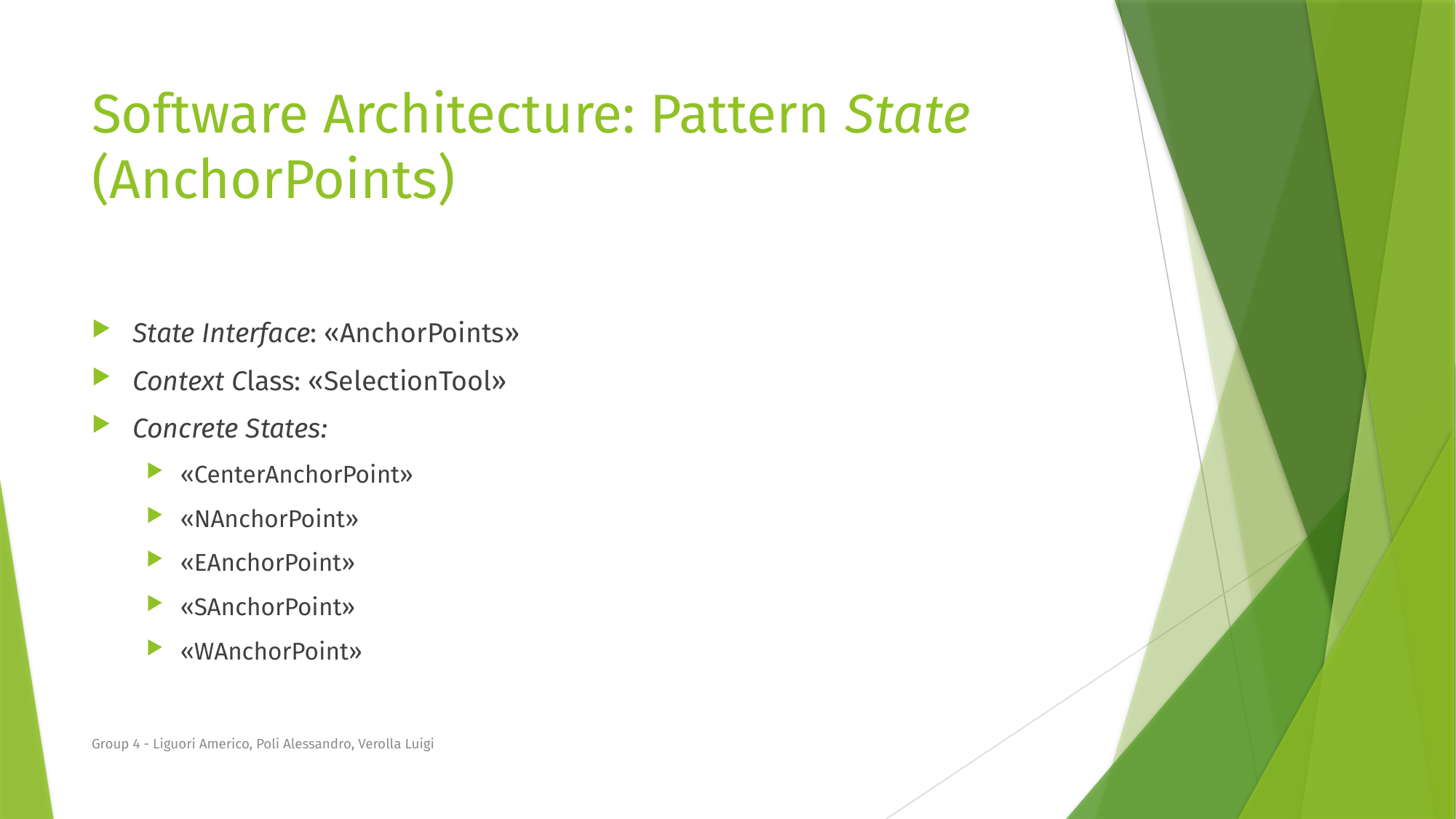

# Software Architecture: Pattern State (AnchorPoints)
State Interface: «AnchorPoints»
Context Class: «SelectionTool»
Concrete States:
«CenterAnchorPoint»
«NAnchorPoint»
«EAnchorPoint»
«SAnchorPoint»
«WAnchorPoint»
Group 4 - Liguori Americo, Poli Alessandro, Verolla Luigi